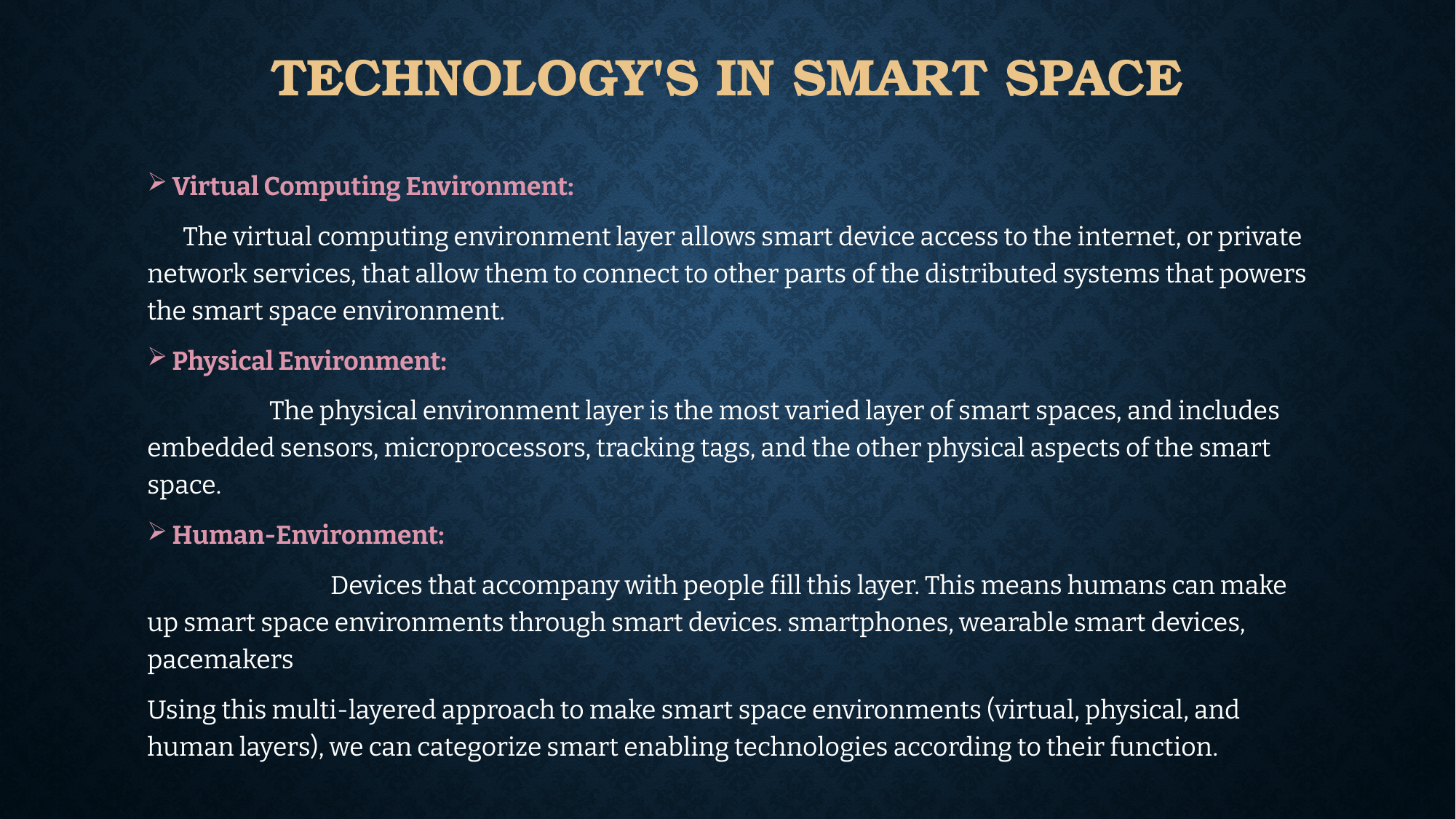

# Technology's in smart space

Virtual Computing Environment:
       The virtual computing environment layer allows smart device access to the internet, or private network services, that allow them to connect to other parts of the distributed systems that powers the smart space environment.
Physical Environment:
                        The physical environment layer is the most varied layer of smart spaces, and includes embedded sensors, microprocessors, tracking tags, and the other physical aspects of the smart space.
Human-Environment:
                                    Devices that accompany with people fill this layer. This means humans can make up smart space environments through smart devices. smartphones, wearable smart devices,  pacemakers
Using this multi-layered approach to make smart space environments (virtual, physical, and human layers), we can categorize smart enabling technologies according to their function.